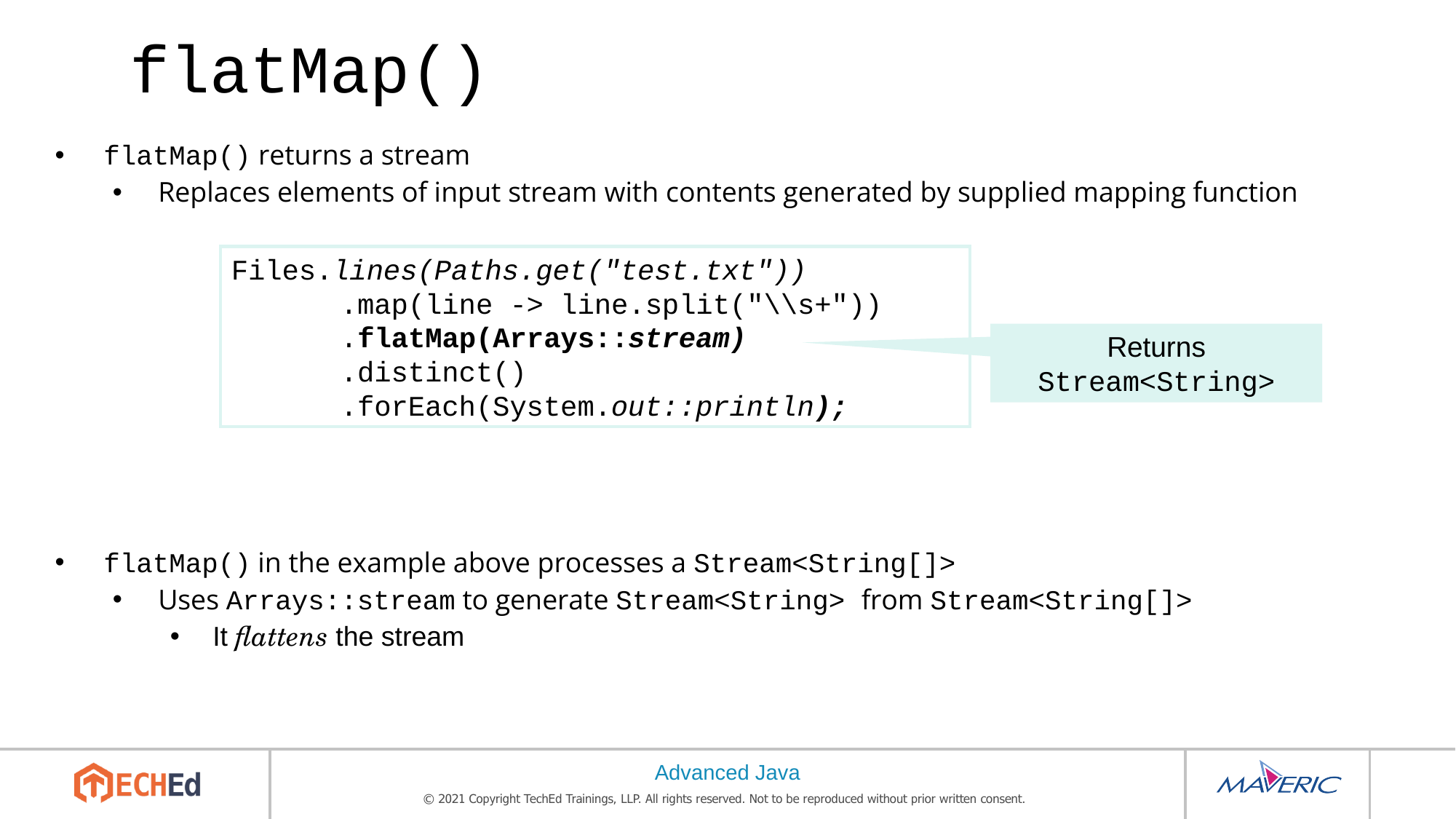

# flatMap()
flatMap() returns a stream
Replaces elements of input stream with contents generated by supplied mapping function

flatMap() in the example above processes a Stream<String[]>
Uses Arrays::stream to generate Stream<String> from Stream<String[]>
It flattens the stream

Files.lines(Paths.get("test.txt"))
	.map(line -> line.split("\\s+"))
	.flatMap(Arrays::stream)
	.distinct()
	.forEach(System.out::println);
Returns Stream<String>